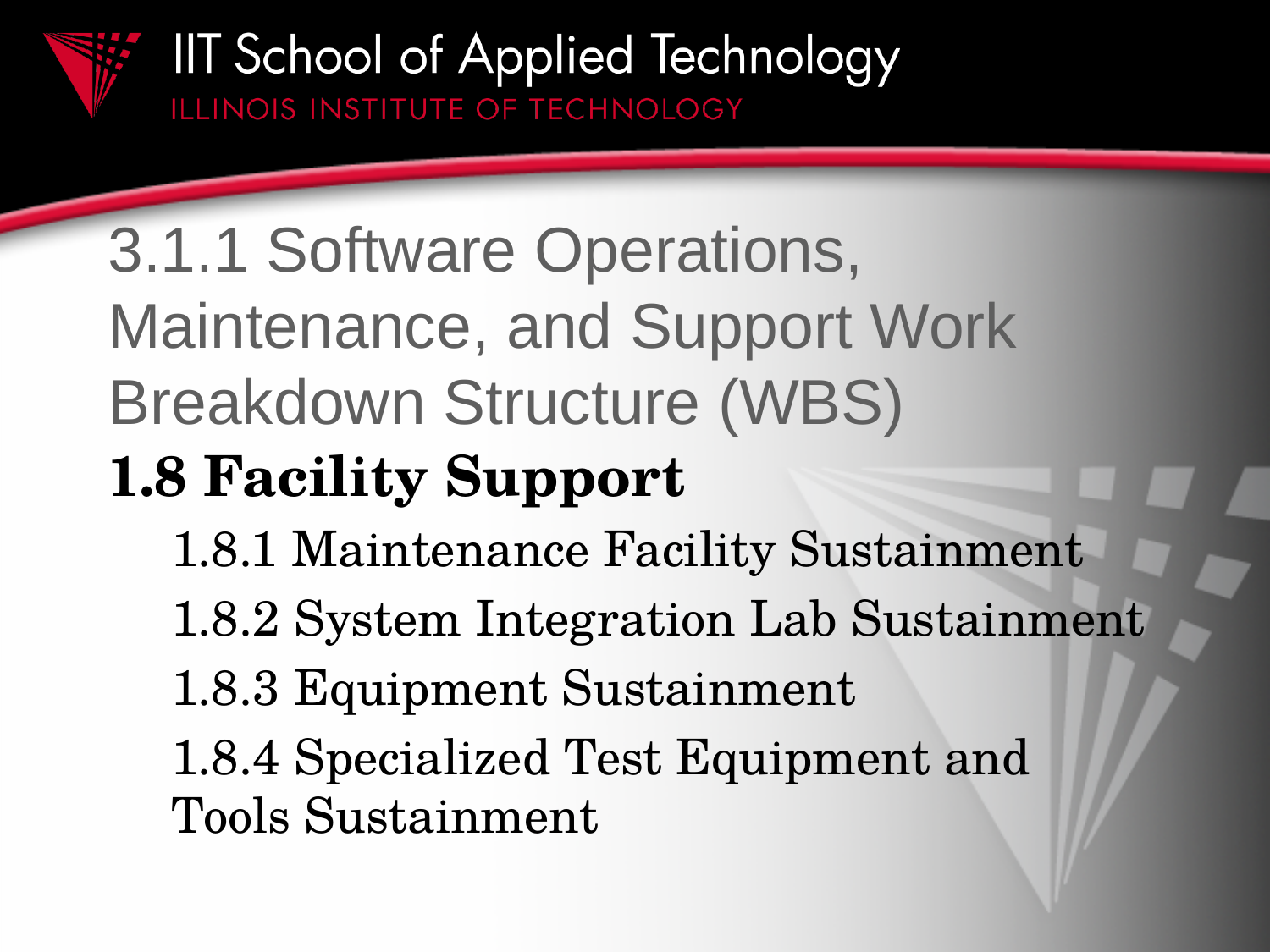

# 3.1.1 Software Operations, Maintenance, and Support Work Breakdown Structure (WBS)
1.8 Facility Support
1.8.1 Maintenance Facility Sustainment
1.8.2 System Integration Lab Sustainment
1.8.3 Equipment Sustainment
1.8.4 Specialized Test Equipment and Tools Sustainment